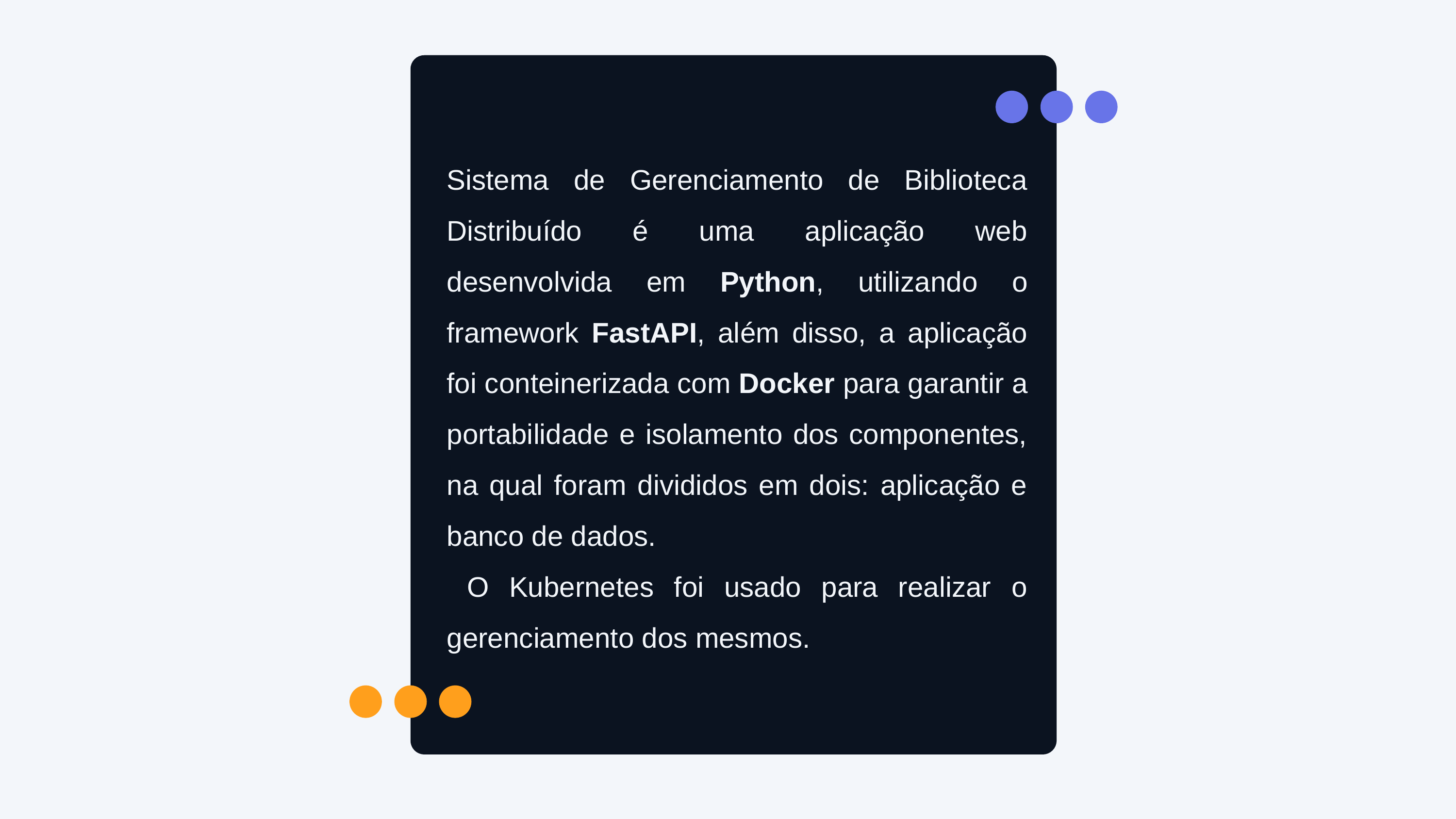

Sistema de Gerenciamento de Biblioteca Distribuído é uma aplicação web desenvolvida em Python, utilizando o framework FastAPI, além disso, a aplicação foi conteinerizada com Docker para garantir a portabilidade e isolamento dos componentes, na qual foram divididos em dois: aplicação e banco de dados.
 O Kubernetes foi usado para realizar o gerenciamento dos mesmos.